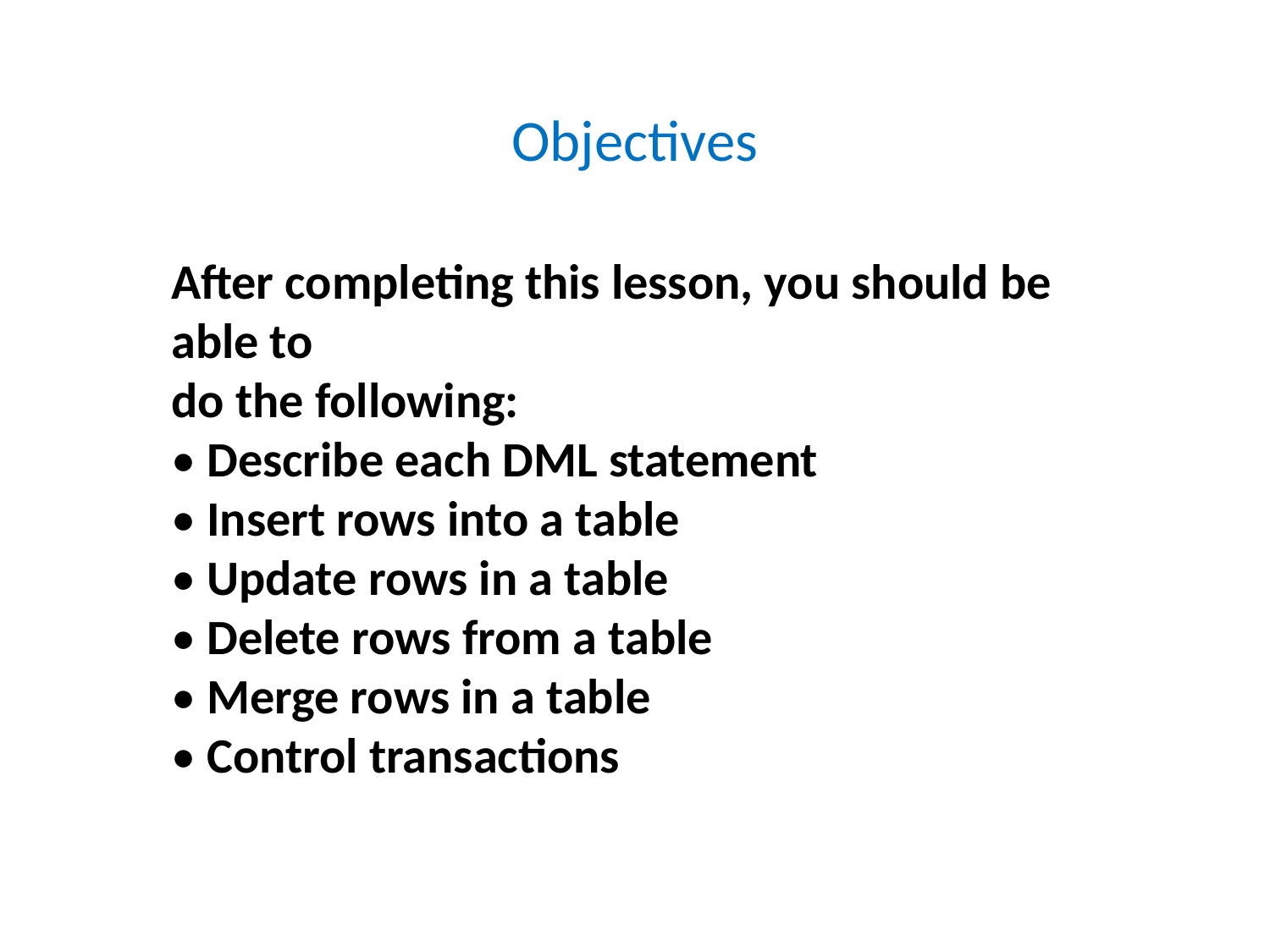

# Objectives
After completing this lesson, you should be able to
do the following:
• Describe each DML statement
• Insert rows into a table
• Update rows in a table
• Delete rows from a table
• Merge rows in a table
• Control transactions